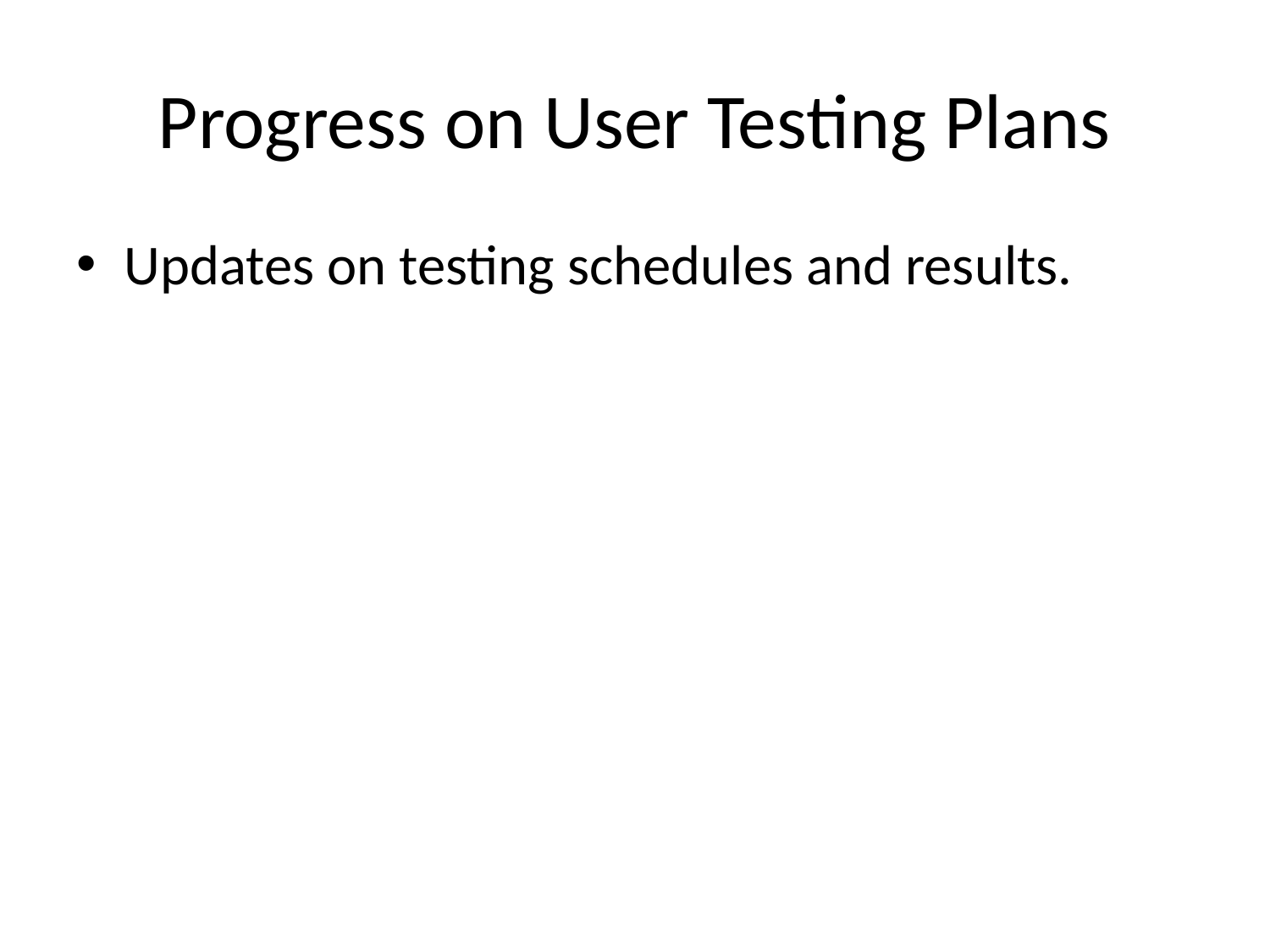

# Progress on User Testing Plans
Updates on testing schedules and results.